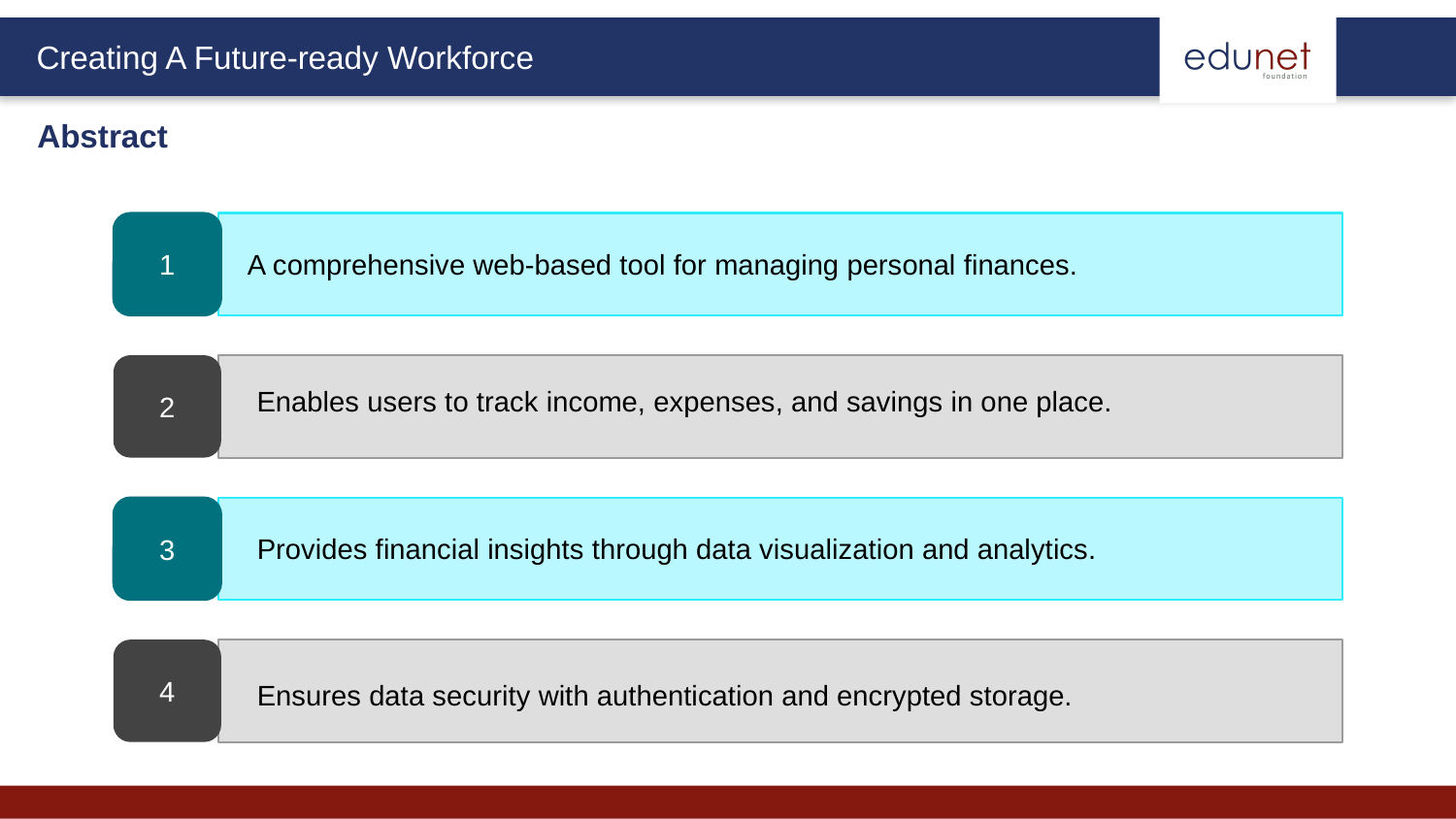

Abstract
1
A comprehensive web-based tool for managing personal finances.
2

3

4

Enables users to track income, expenses, and savings in one place.
Provides financial insights through data visualization and analytics.
Ensures data security with authentication and encrypted storage.